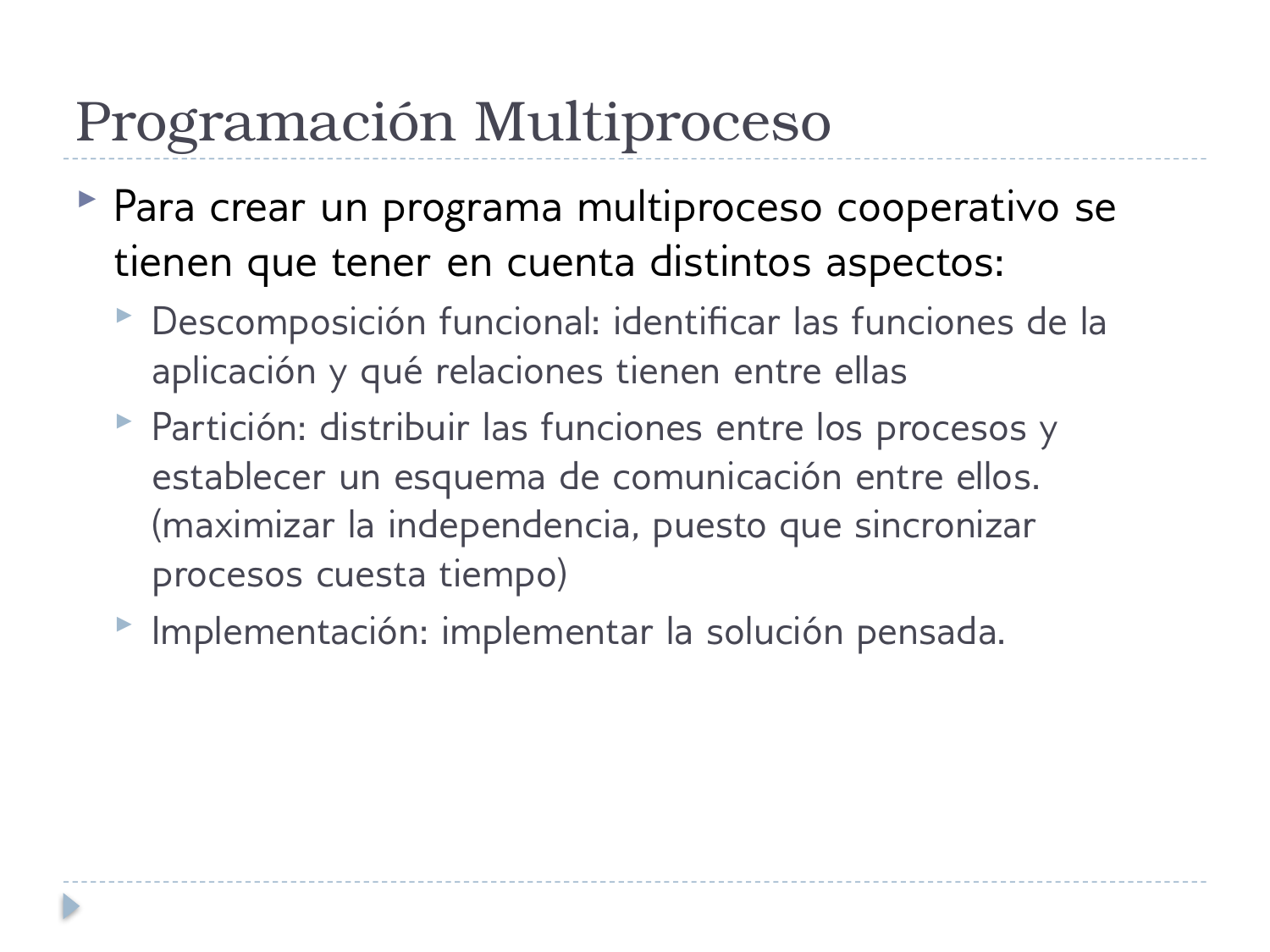

# Programación Multiproceso
Para crear un programa multiproceso cooperativo se tienen que tener en cuenta distintos aspectos:
Descomposición funcional: identificar las funciones de la aplicación y qué relaciones tienen entre ellas
Partición: distribuir las funciones entre los procesos y establecer un esquema de comunicación entre ellos. (maximizar la independencia, puesto que sincronizar procesos cuesta tiempo)
Implementación: implementar la solución pensada.